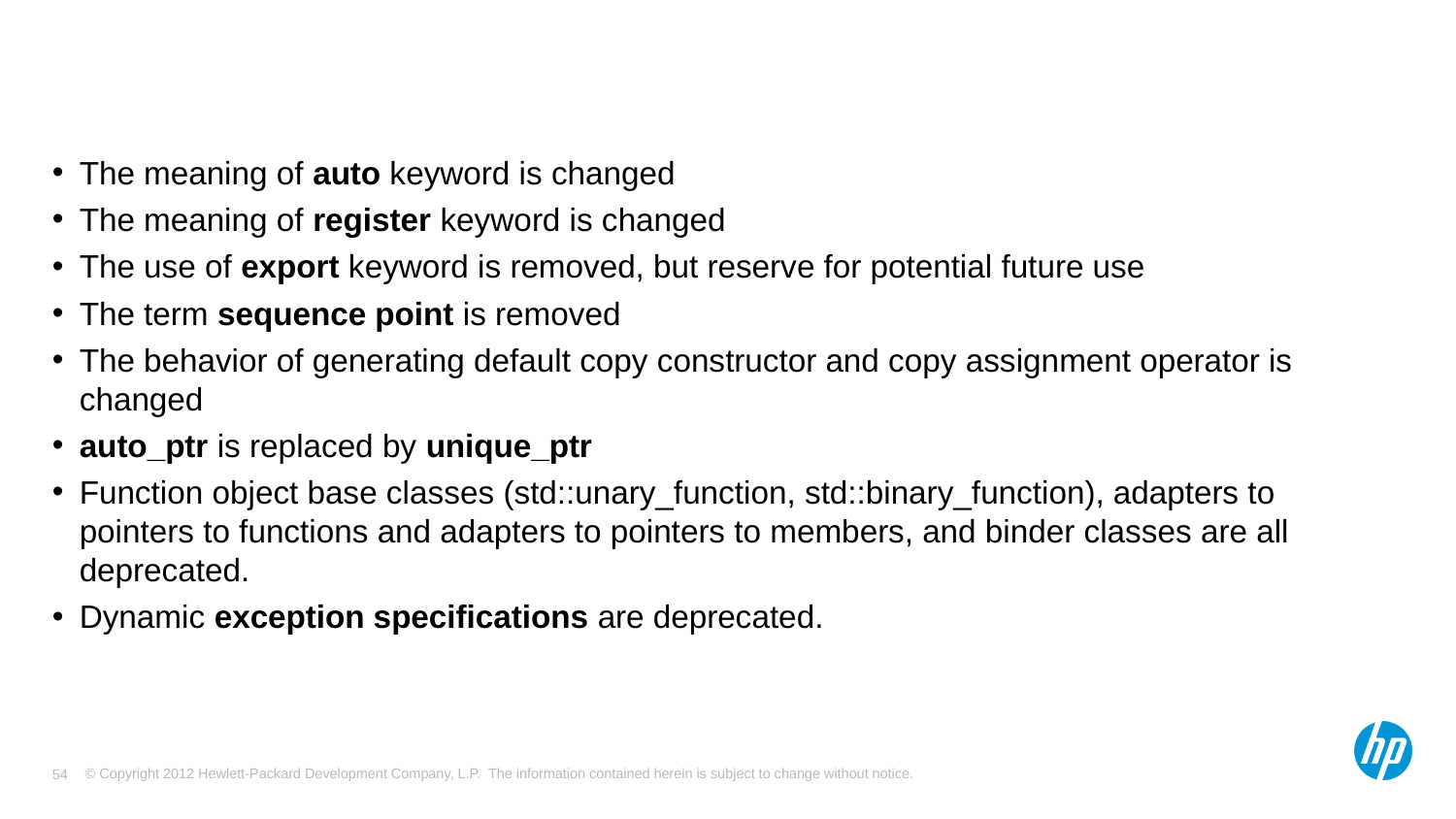

The meaning of auto keyword is changed
The meaning of register keyword is changed
The use of export keyword is removed, but reserve for potential future use
The term sequence point is removed
The behavior of generating default copy constructor and copy assignment operator is changed
auto_ptr is replaced by unique_ptr
Function object base classes (std::unary_function, std::binary_function), adapters to pointers to functions and adapters to pointers to members, and binder classes are all deprecated.
Dynamic exception specifications are deprecated.